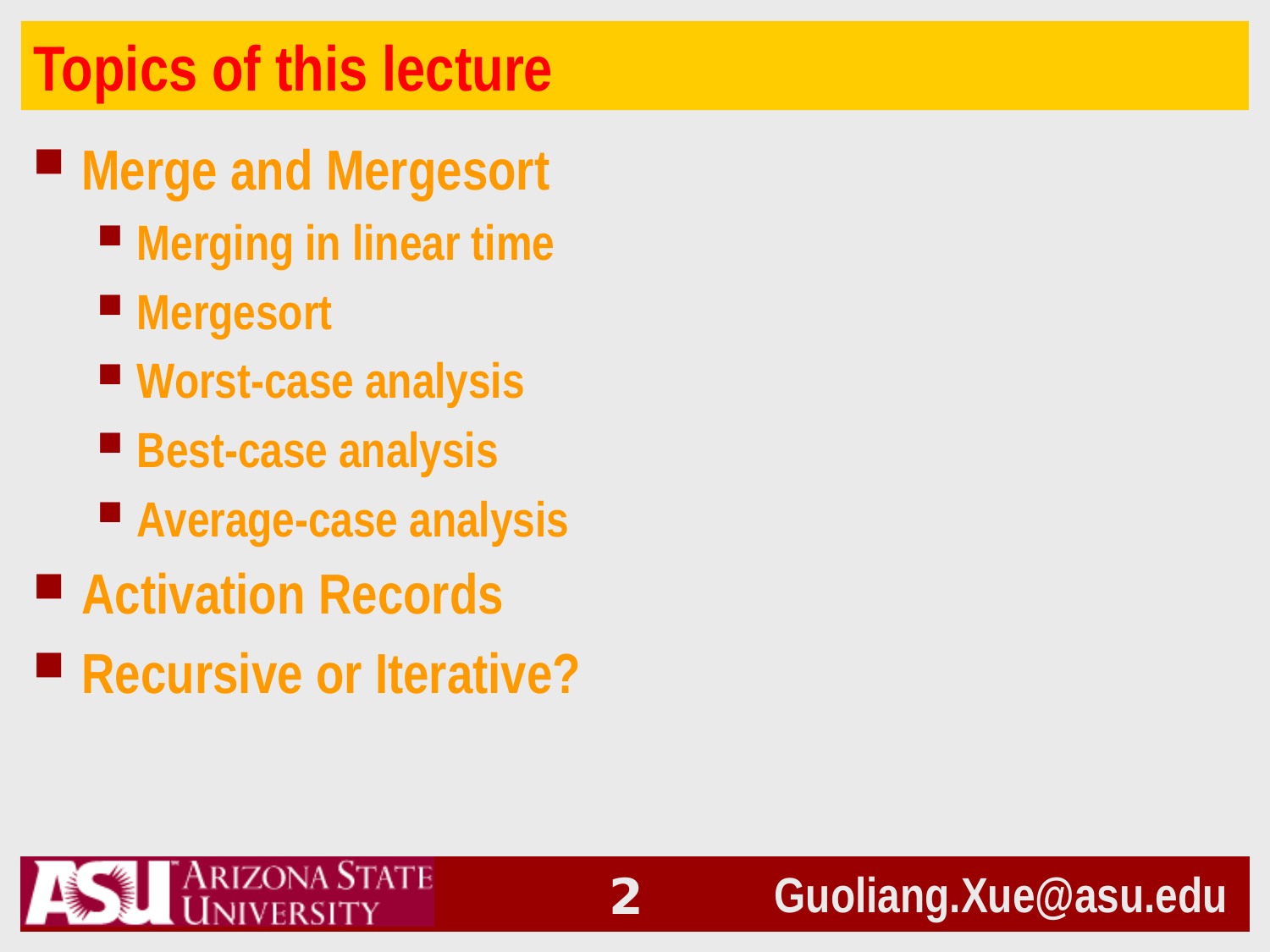

# Topics of this lecture
Merge and Mergesort
Merging in linear time
Mergesort
Worst-case analysis
Best-case analysis
Average-case analysis
Activation Records
Recursive or Iterative?
2